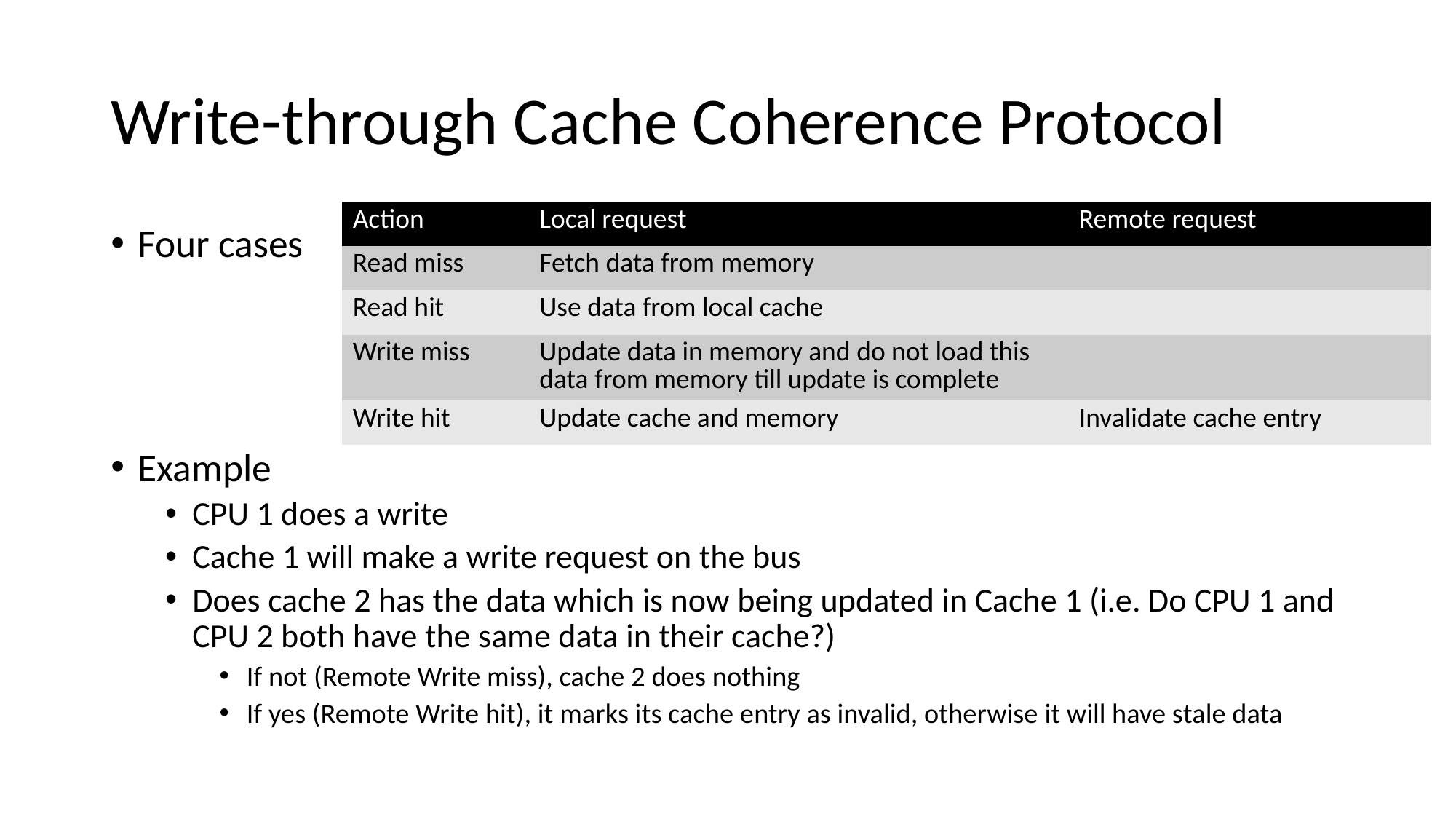

# Write-through Cache Coherence Protocol
| Action | Local request | Remote request |
| --- | --- | --- |
| Read miss | Fetch data from memory |  |
| Read hit | Use data from local cache |  |
| Write miss | Update data in memory and do not load this data from memory till update is complete |  |
| Write hit | Update cache and memory | Invalidate cache entry |
Four cases

Example
CPU 1 does a write
Cache 1 will make a write request on the bus
Does cache 2 has the data which is now being updated in Cache 1 (i.e. Do CPU 1 and CPU 2 both have the same data in their cache?)
If not (Remote Write miss), cache 2 does nothing
If yes (Remote Write hit), it marks its cache entry as invalid, otherwise it will have stale data